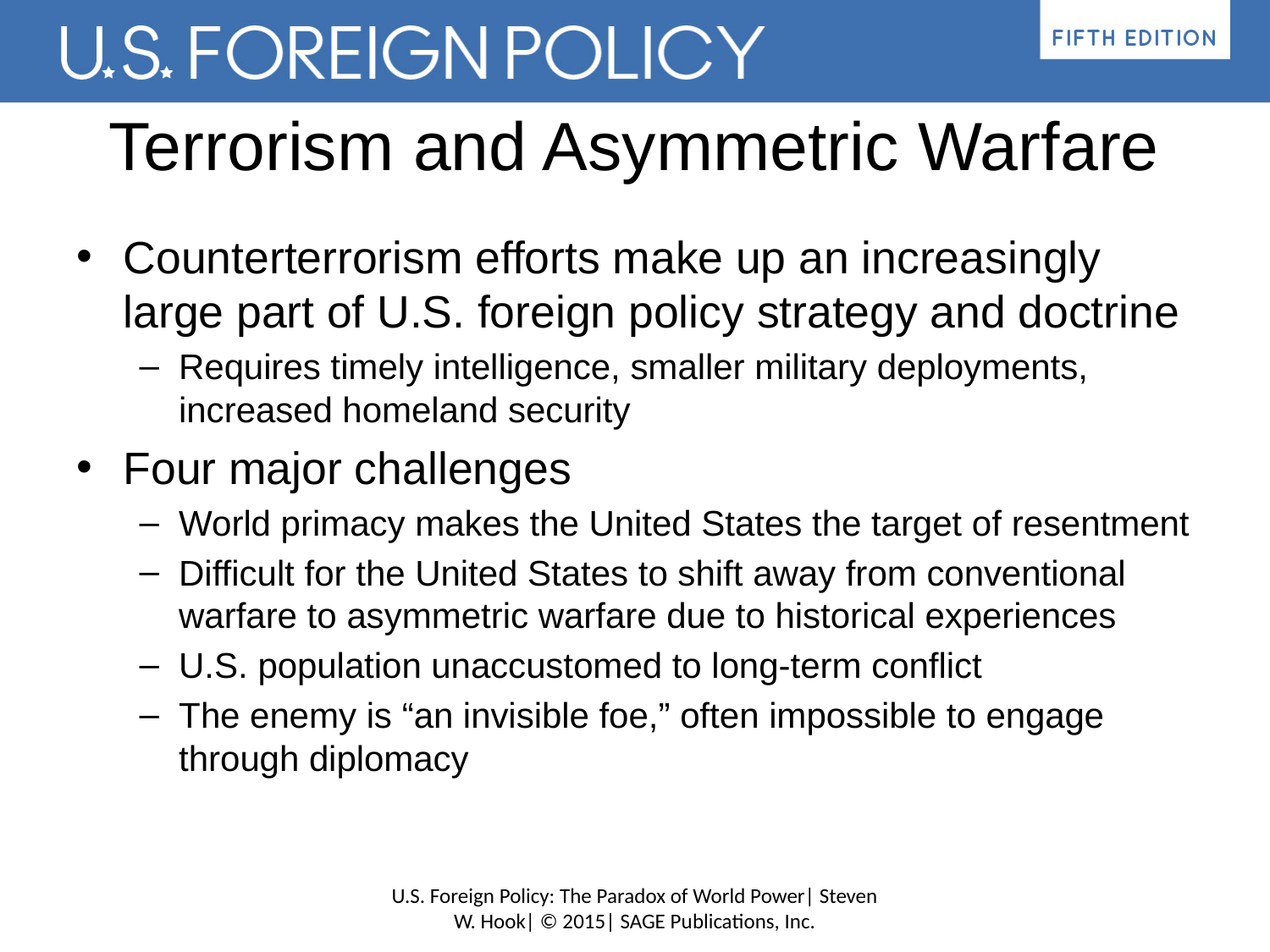

# Terrorism and Asymmetric Warfare
Counterterrorism efforts make up an increasingly large part of U.S. foreign policy strategy and doctrine
Requires timely intelligence, smaller military deployments, increased homeland security
Four major challenges
World primacy makes the United States the target of resentment
Difficult for the United States to shift away from conventional warfare to asymmetric warfare due to historical experiences
U.S. population unaccustomed to long-term conflict
The enemy is “an invisible foe,” often impossible to engage through diplomacy

U.S. Foreign Policy: The Paradox of World Power| Steven W. Hook| © 2015| SAGE Publications, Inc.